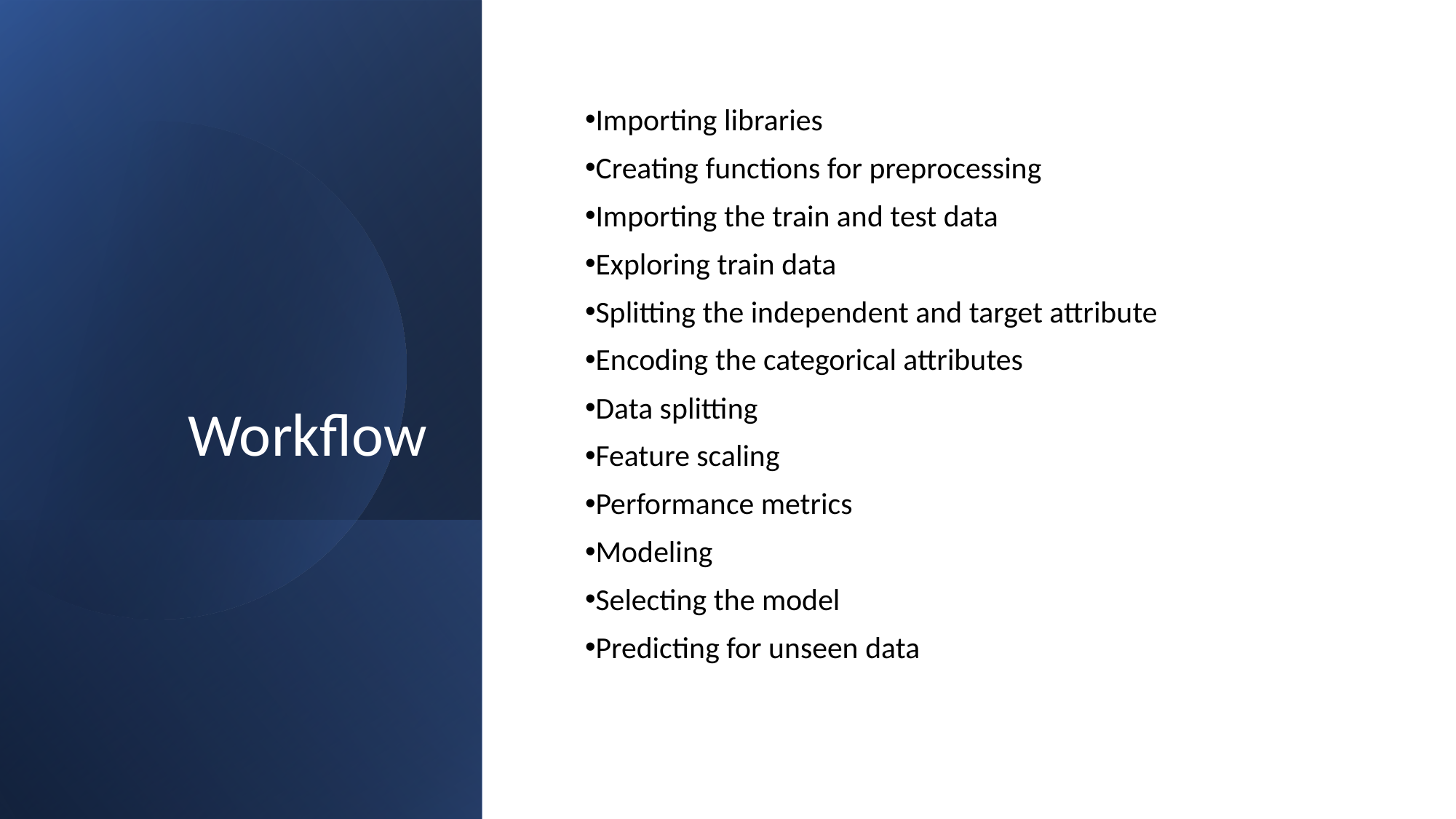

# Workflow
Importing libraries
Creating functions for preprocessing
Importing the train and test data
Exploring train data
Splitting the independent and target attribute
Encoding the categorical attributes
Data splitting
Feature scaling
Performance metrics
Modeling
Selecting the model
Predicting for unseen data